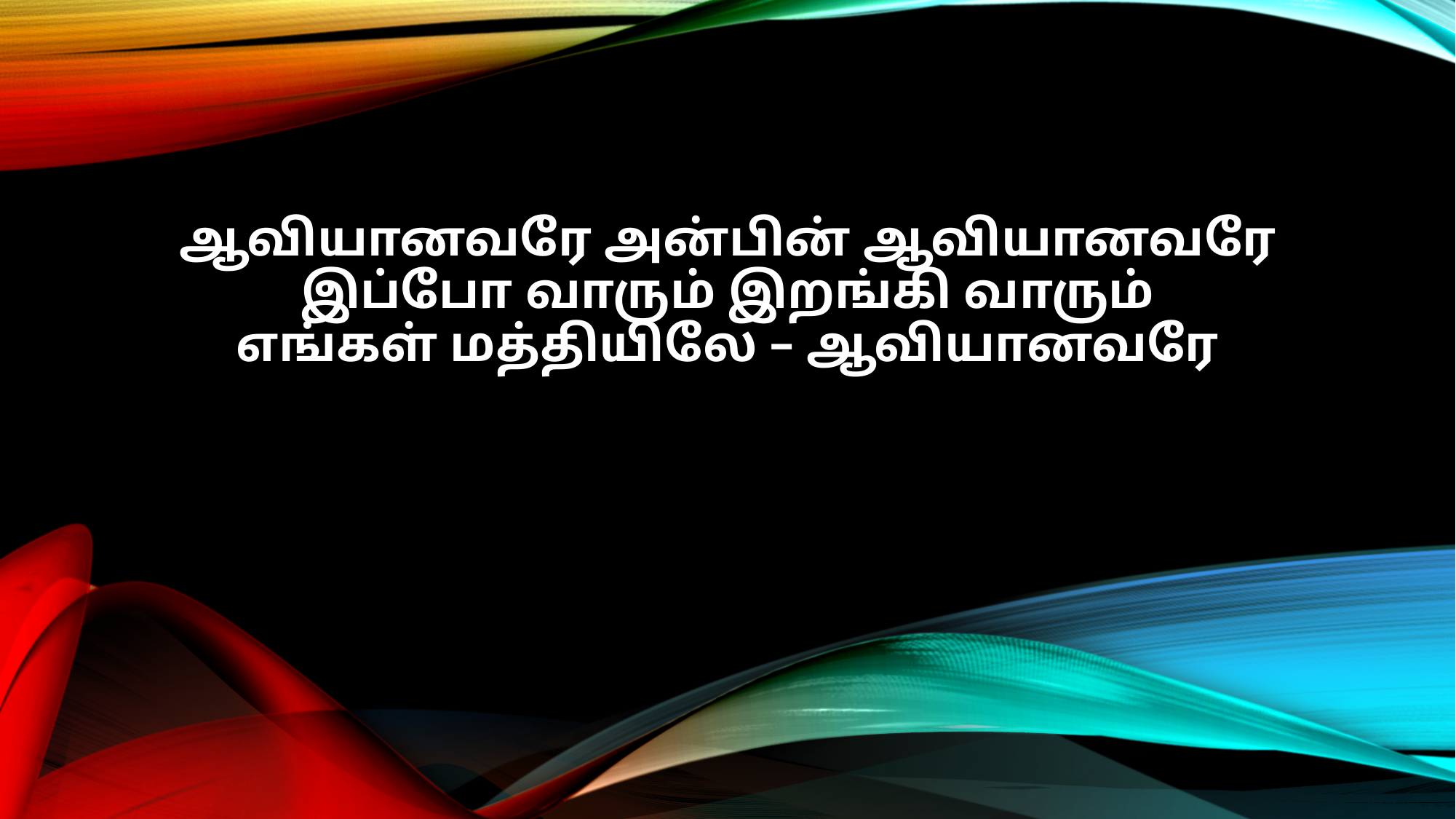

ஆவியானவரே அன்பின் ஆவியானவரே
இப்போ வாரும் இறங்கி வாரும்
எங்கள் மத்தியிலே – ஆவியானவரே